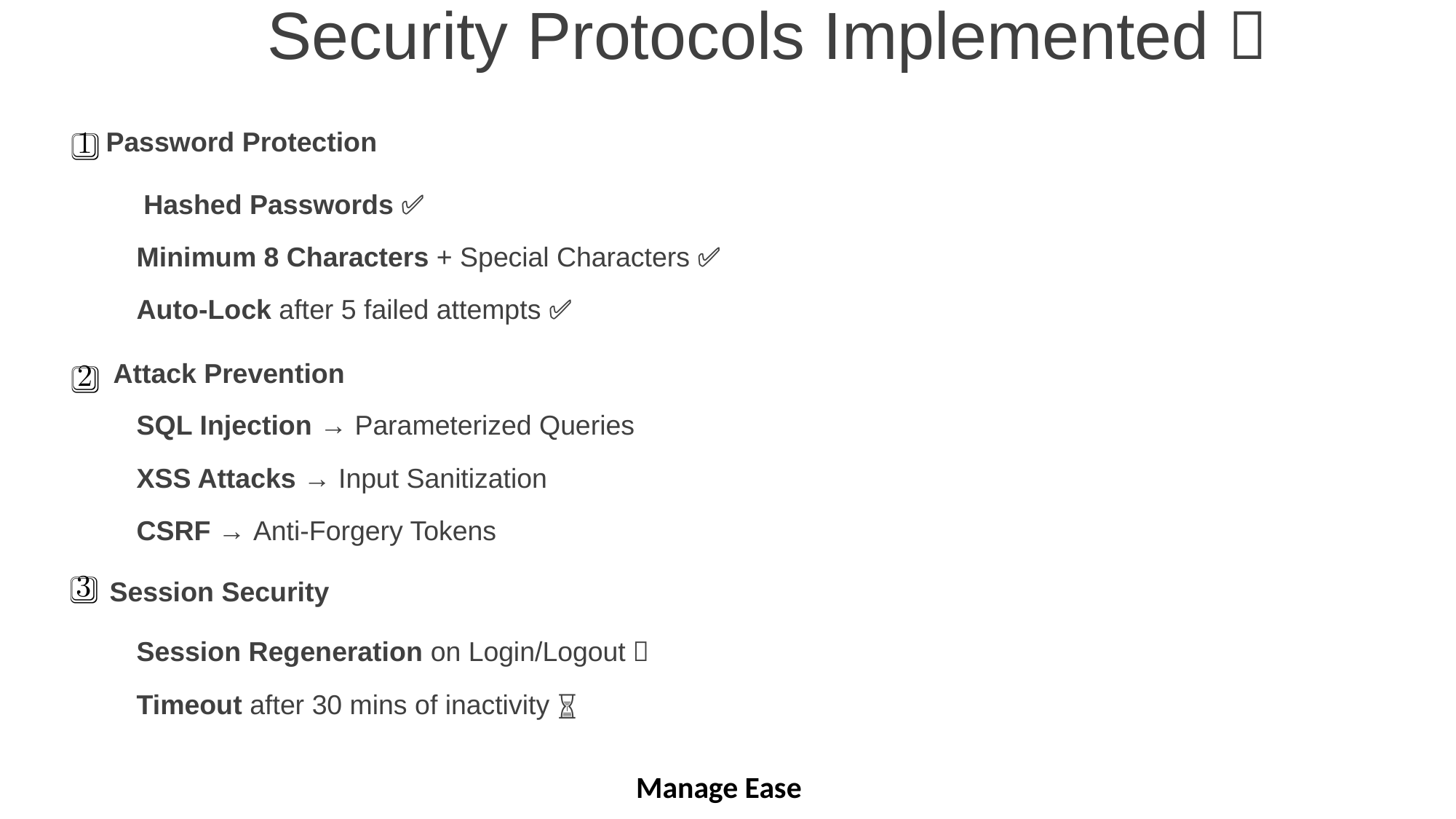

# 🔒 Security Protocols Implemented
1️⃣
Password Protection
✅ Hashed Passwords
✅ Minimum 8 Characters + Special Characters
✅ Auto-Lock after 5 failed attempts
2️⃣
Attack Prevention
🛡️ SQL Injection → Parameterized Queries
🛡️ XSS Attacks → Input Sanitization
🛡️ CSRF → Anti-Forgery Tokens
3️⃣
Session Security
🔄 Session Regeneration on Login/Logout
⏳ Timeout after 30 mins of inactivity
Manage Ease